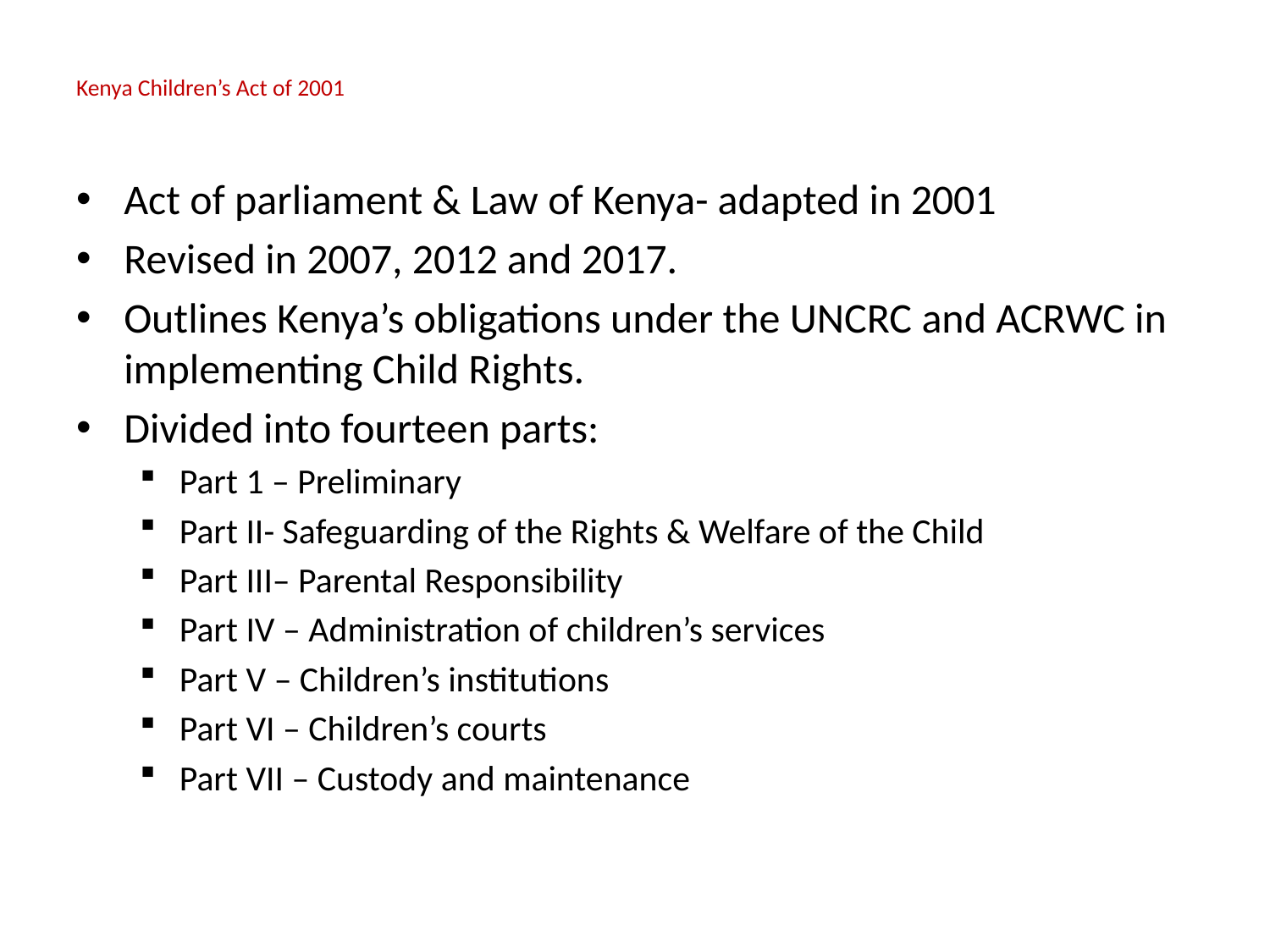

# Kenya Children’s Act of 2001
Act of parliament & Law of Kenya- adapted in 2001
Revised in 2007, 2012 and 2017.
Outlines Kenya’s obligations under the UNCRC and ACRWC in implementing Child Rights.
Divided into fourteen parts:
Part 1 – Preliminary
Part II- Safeguarding of the Rights & Welfare of the Child
Part III– Parental Responsibility
Part IV – Administration of children’s services
Part V – Children’s institutions
Part VI – Children’s courts
Part VII – Custody and maintenance